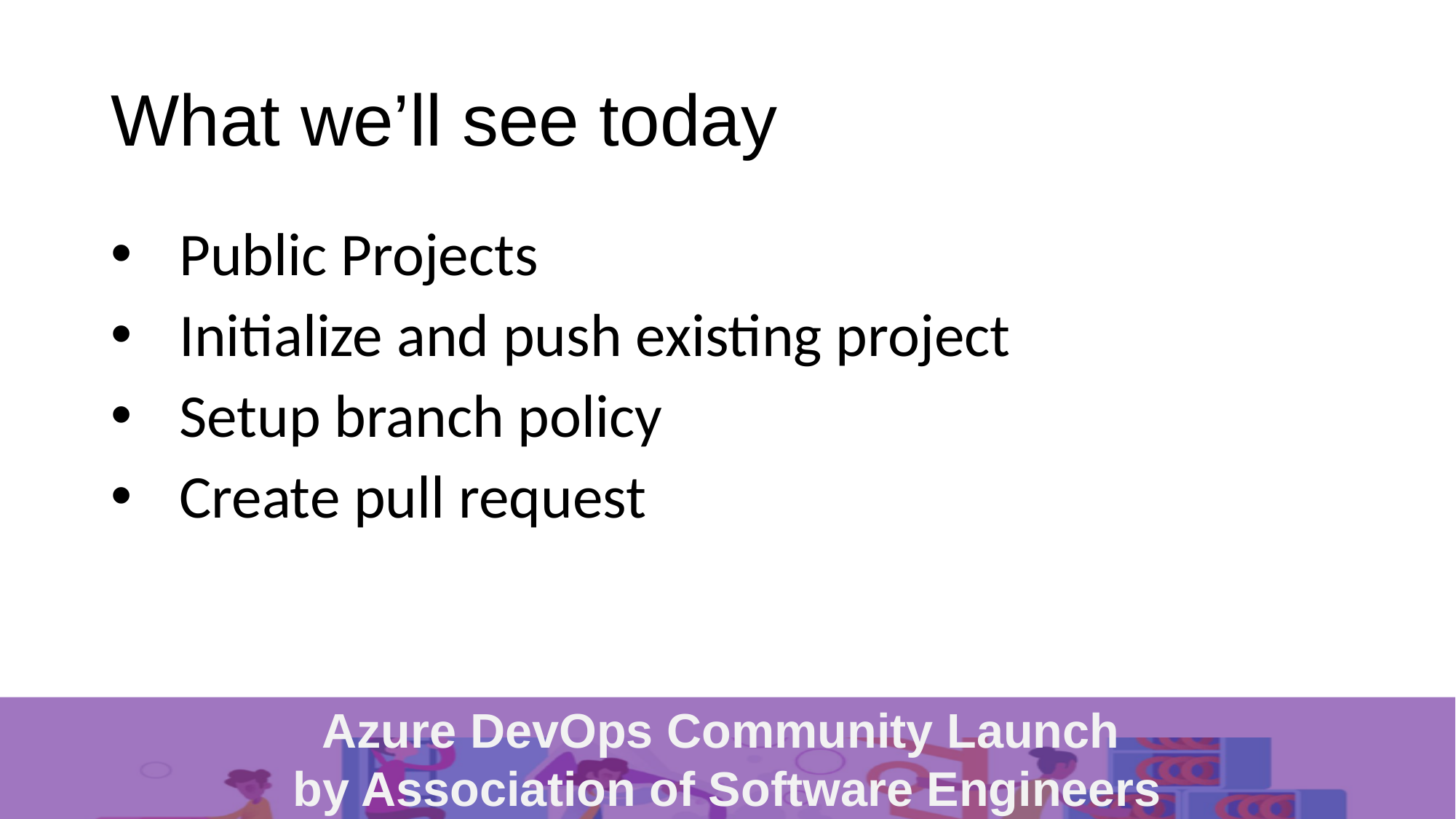

# What we’ll see today
Public Projects
Initialize and push existing project
Setup branch policy
Create pull request
Azure DevOps Community Launch
by Association of Software Engineers